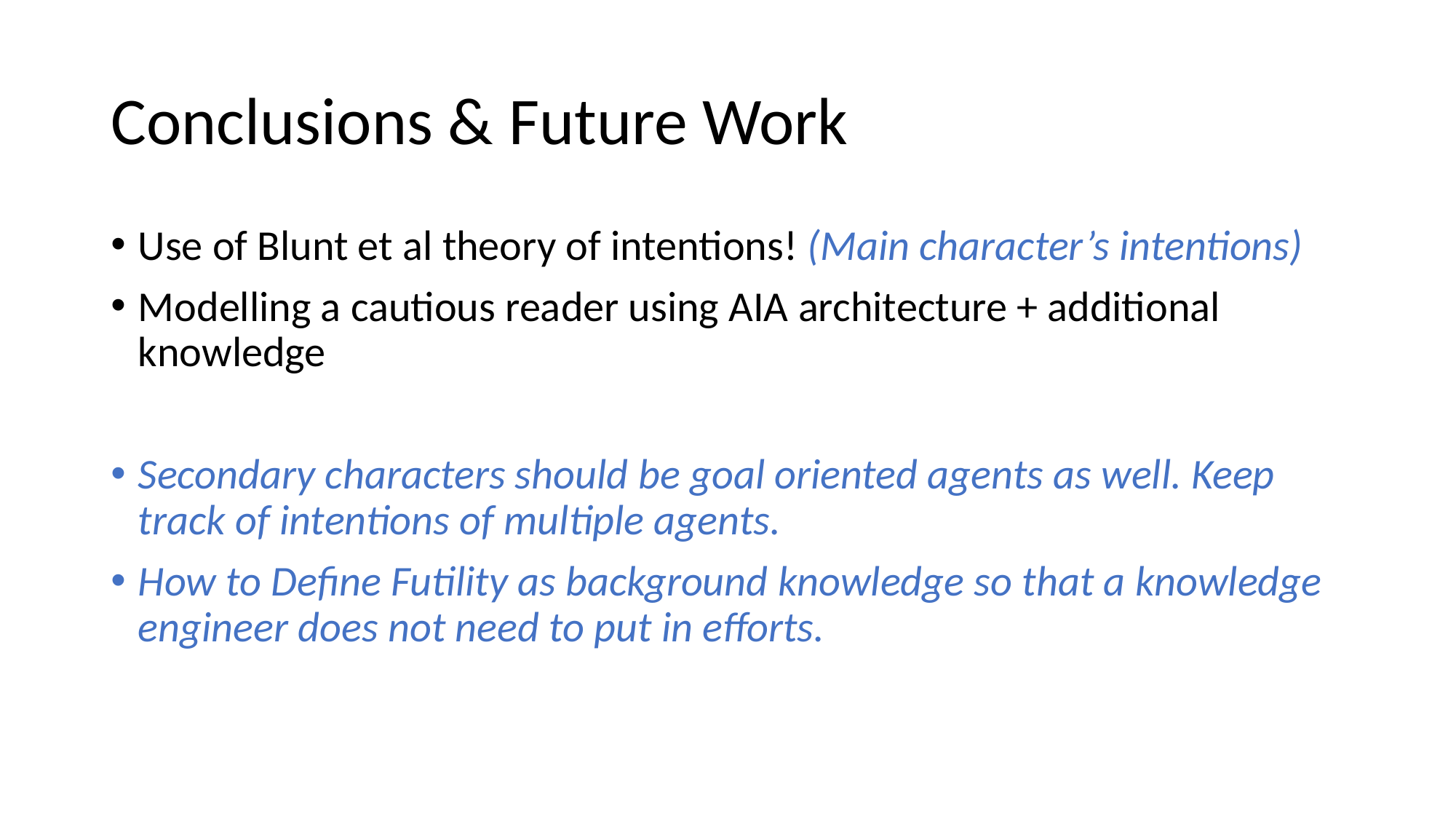

# Conclusions & Future Work
Use of Blunt et al theory of intentions! (Main character’s intentions)
Modelling a cautious reader using AIA architecture + additional knowledge

Secondary characters should be goal oriented agents as well. Keep track of intentions of multiple agents.
How to Define Futility as background knowledge so that a knowledge engineer does not need to put in efforts.